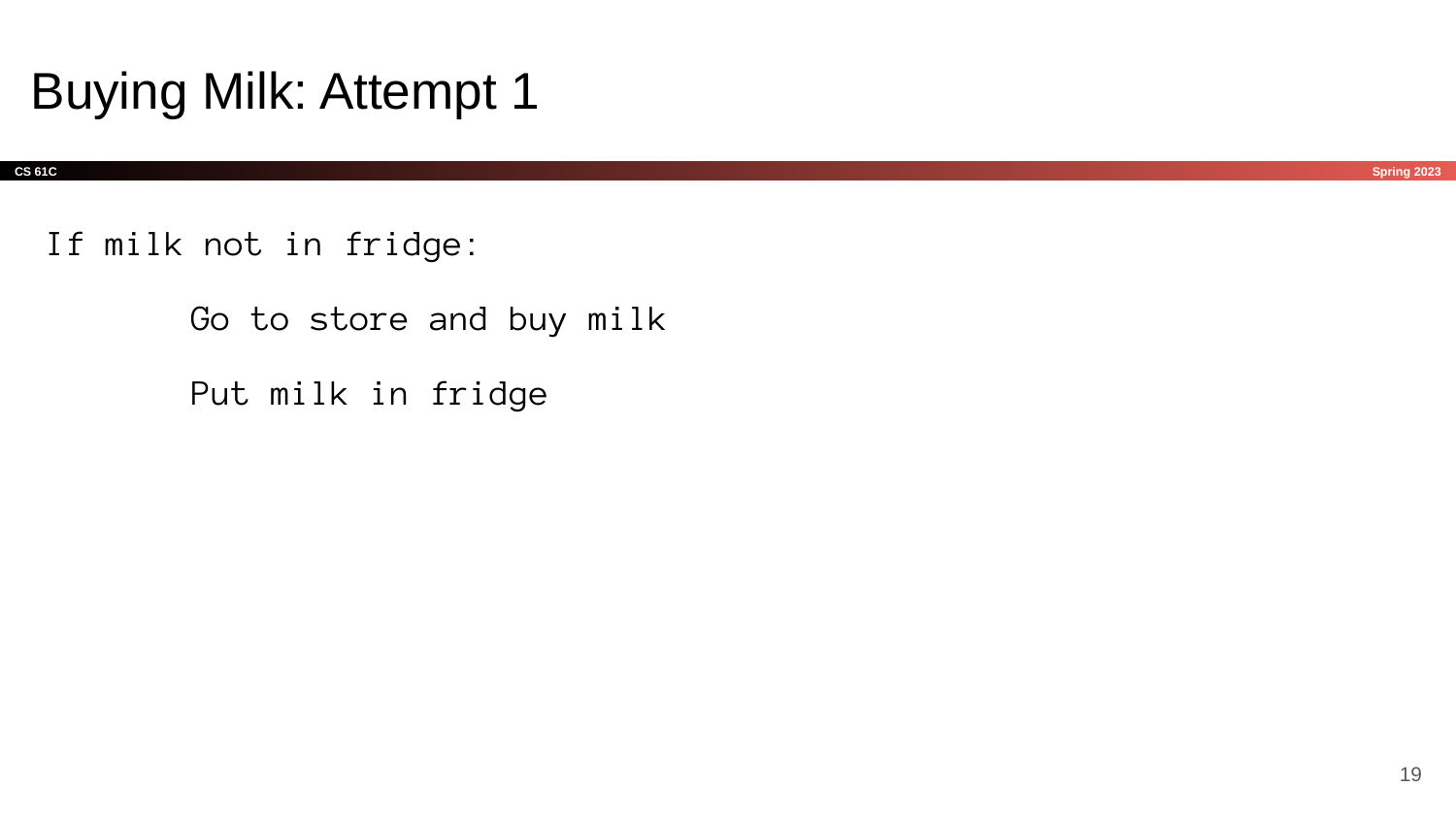

# Buying Milk: Attempt 1
If milk not in fridge:
	Go to store and buy milk
	Put milk in fridge
19